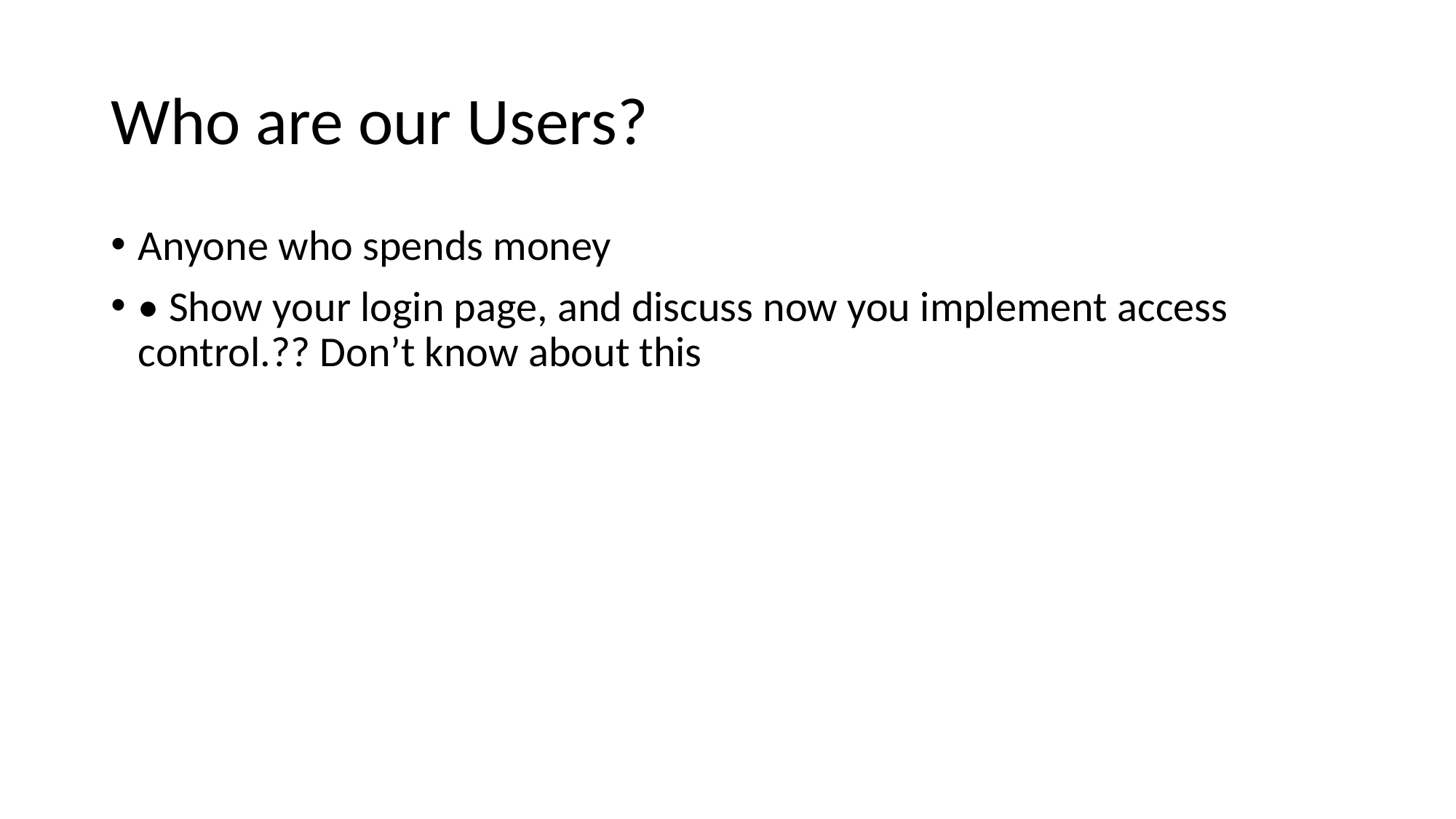

# Who are our Users?
Anyone who spends money
• Show your login page, and discuss now you implement access control.?? Don’t know about this